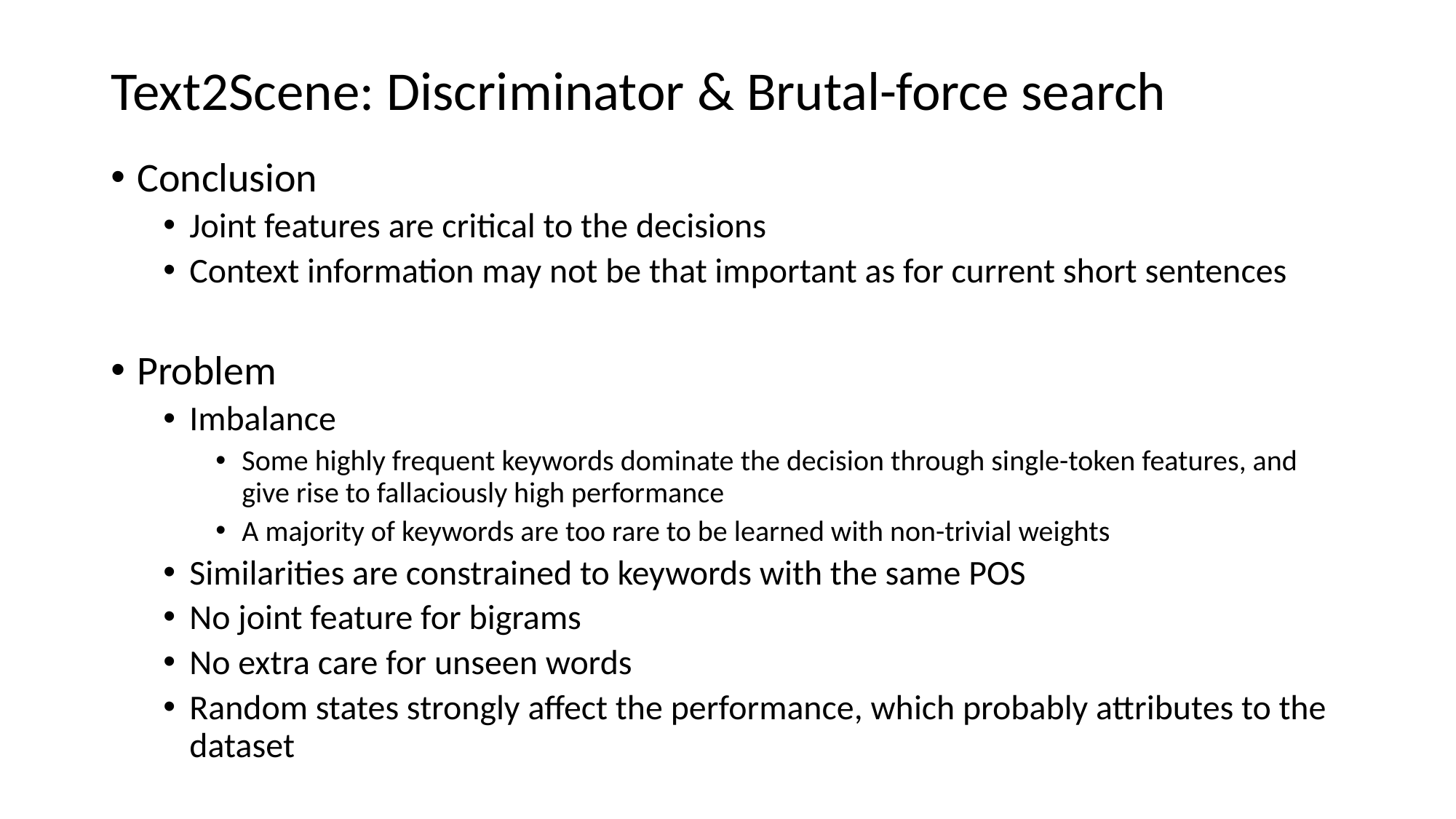

# Text2Scene: Discriminator & Brutal-force search
Conclusion
Joint features are critical to the decisions
Context information may not be that important as for current short sentences

Problem
Imbalance
Some highly frequent keywords dominate the decision through single-token features, and give rise to fallaciously high performance
A majority of keywords are too rare to be learned with non-trivial weights
Similarities are constrained to keywords with the same POS
No joint feature for bigrams
No extra care for unseen words
Random states strongly affect the performance, which probably attributes to the dataset